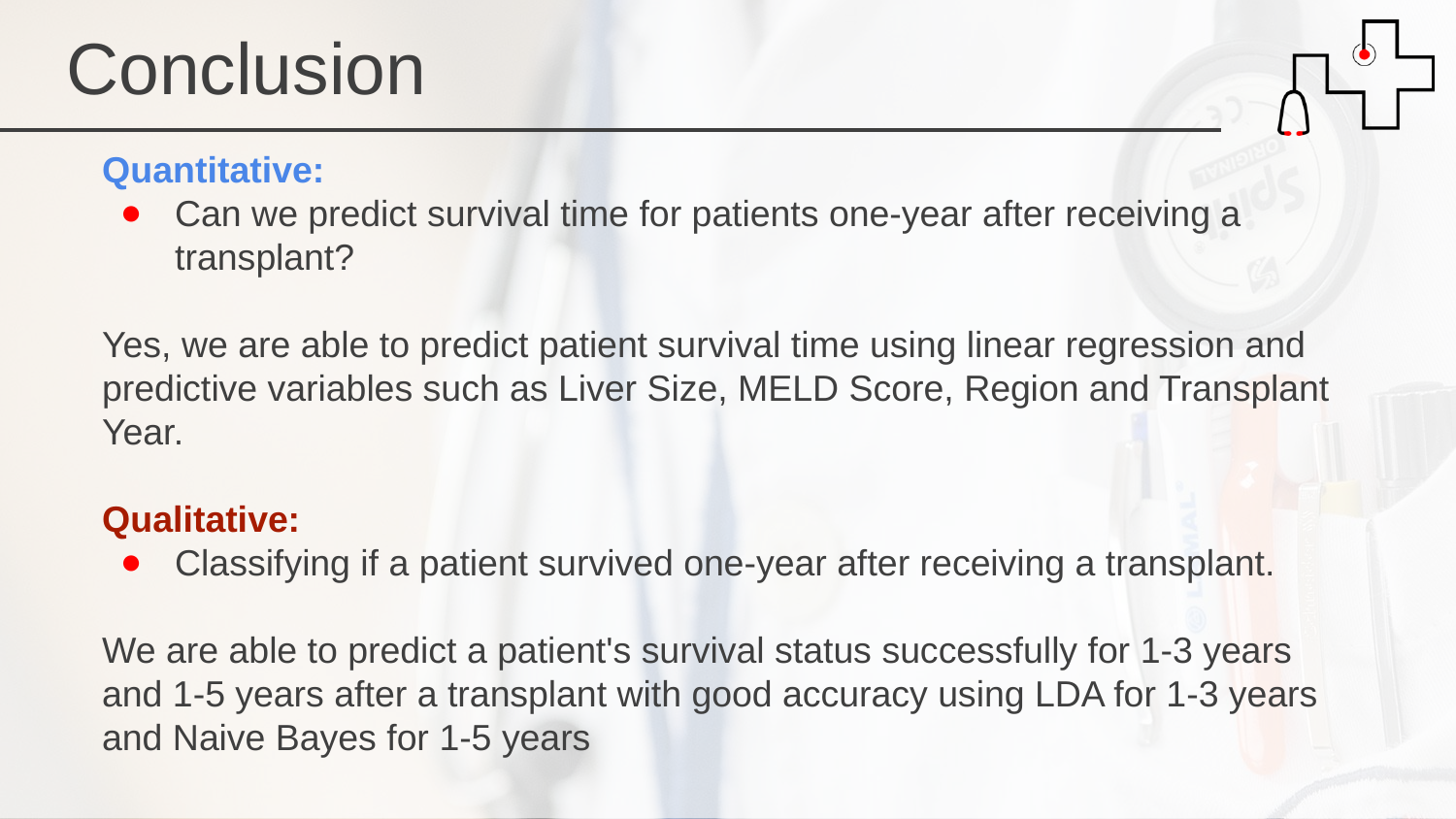

Conclusion
Quantitative:
Can we predict survival time for patients one-year after receiving a transplant?

Yes, we are able to predict patient survival time using linear regression and predictive variables such as Liver Size, MELD Score, Region and Transplant Year.

Qualitative:
Classifying if a patient survived one-year after receiving a transplant.

We are able to predict a patient's survival status successfully for 1-3 years and 1-5 years after a transplant with good accuracy using LDA for 1-3 years and Naive Bayes for 1-5 years